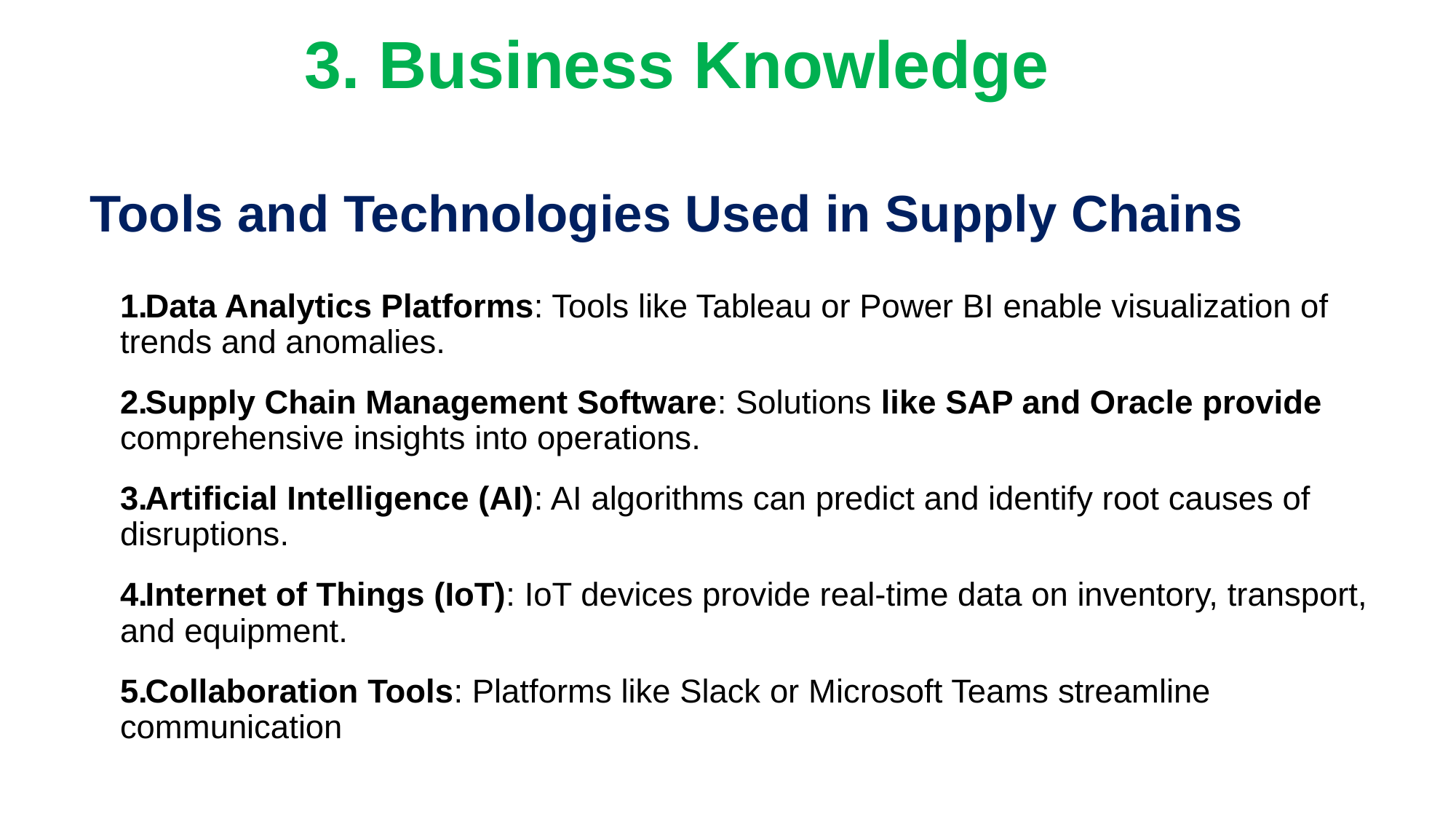

3. Business Knowledge
# Tools and Technologies Used in Supply Chains
Data Analytics Platforms: Tools like Tableau or Power BI enable visualization of trends and anomalies.
Supply Chain Management Software: Solutions like SAP and Oracle provide comprehensive insights into operations.
Artificial Intelligence (AI): AI algorithms can predict and identify root causes of disruptions.
Internet of Things (IoT): IoT devices provide real-time data on inventory, transport, and equipment.
Collaboration Tools: Platforms like Slack or Microsoft Teams streamline communication